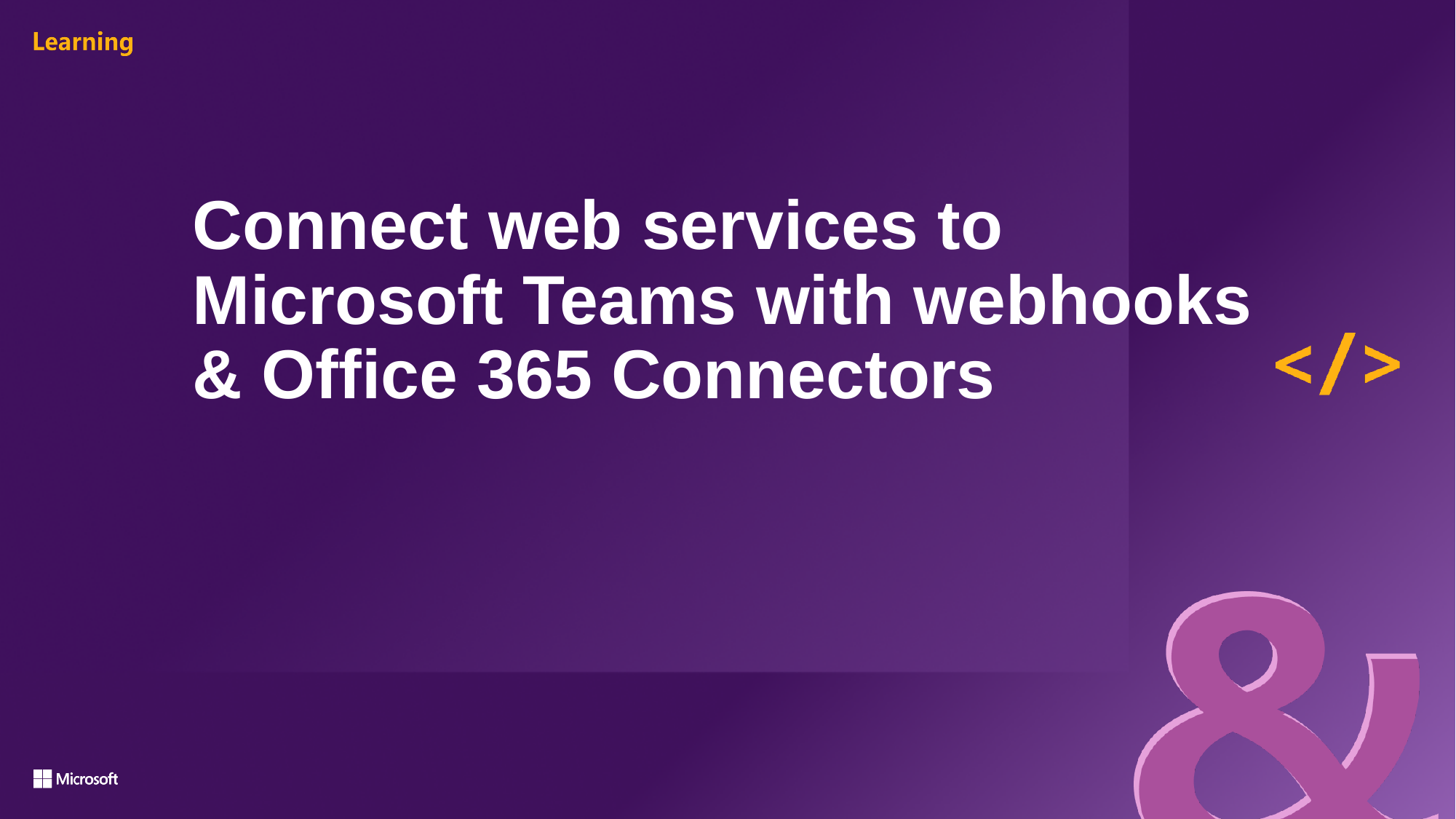

# Connect web services to Microsoft Teams with webhooks & Office 365 Connectors